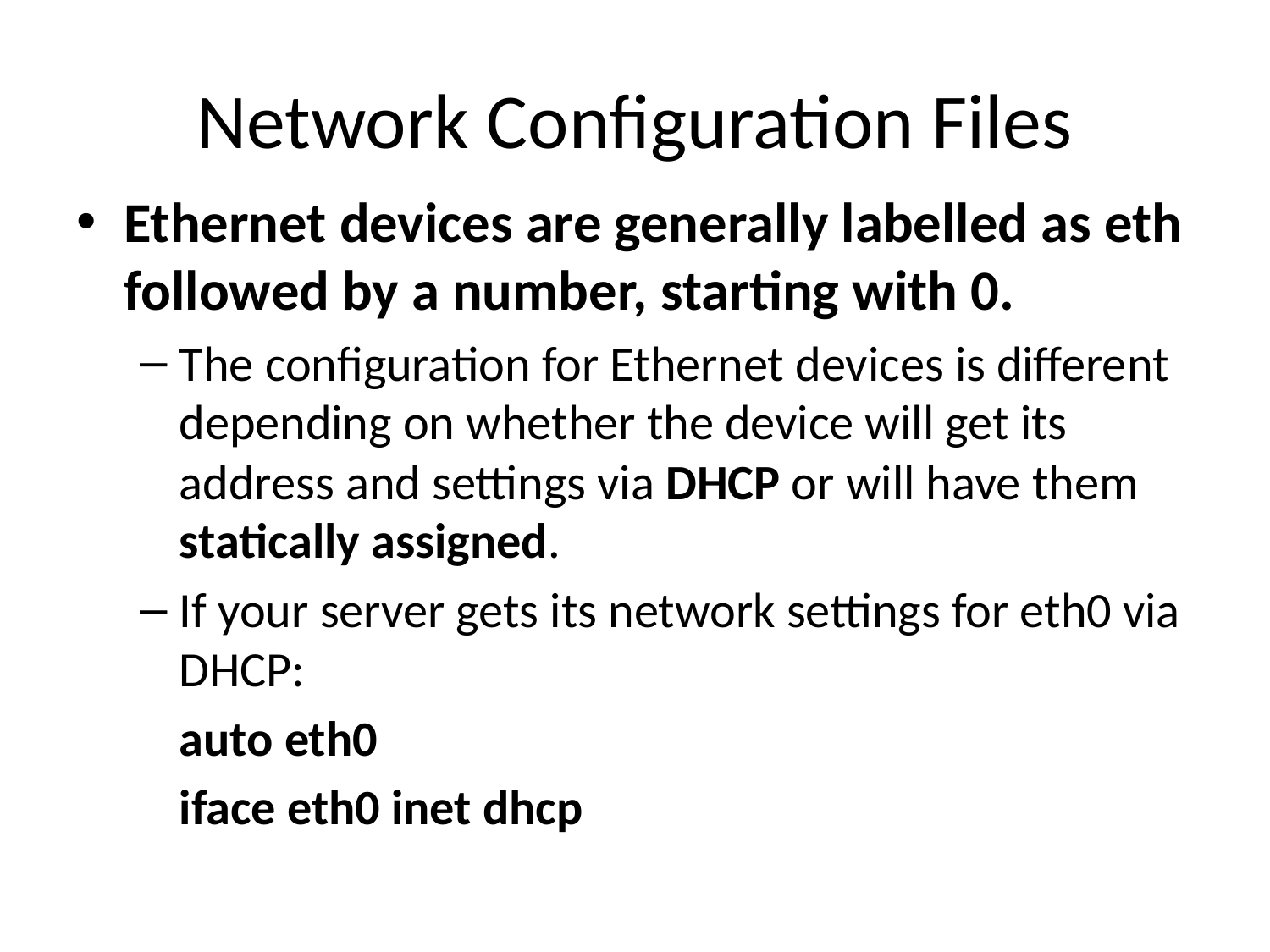

# Network Configuration Files
Ethernet devices are generally labelled as eth followed by a number, starting with 0.
The configuration for Ethernet devices is different depending on whether the device will get its address and settings via DHCP or will have them statically assigned.
If your server gets its network settings for eth0 via DHCP:
	auto eth0
	iface eth0 inet dhcp